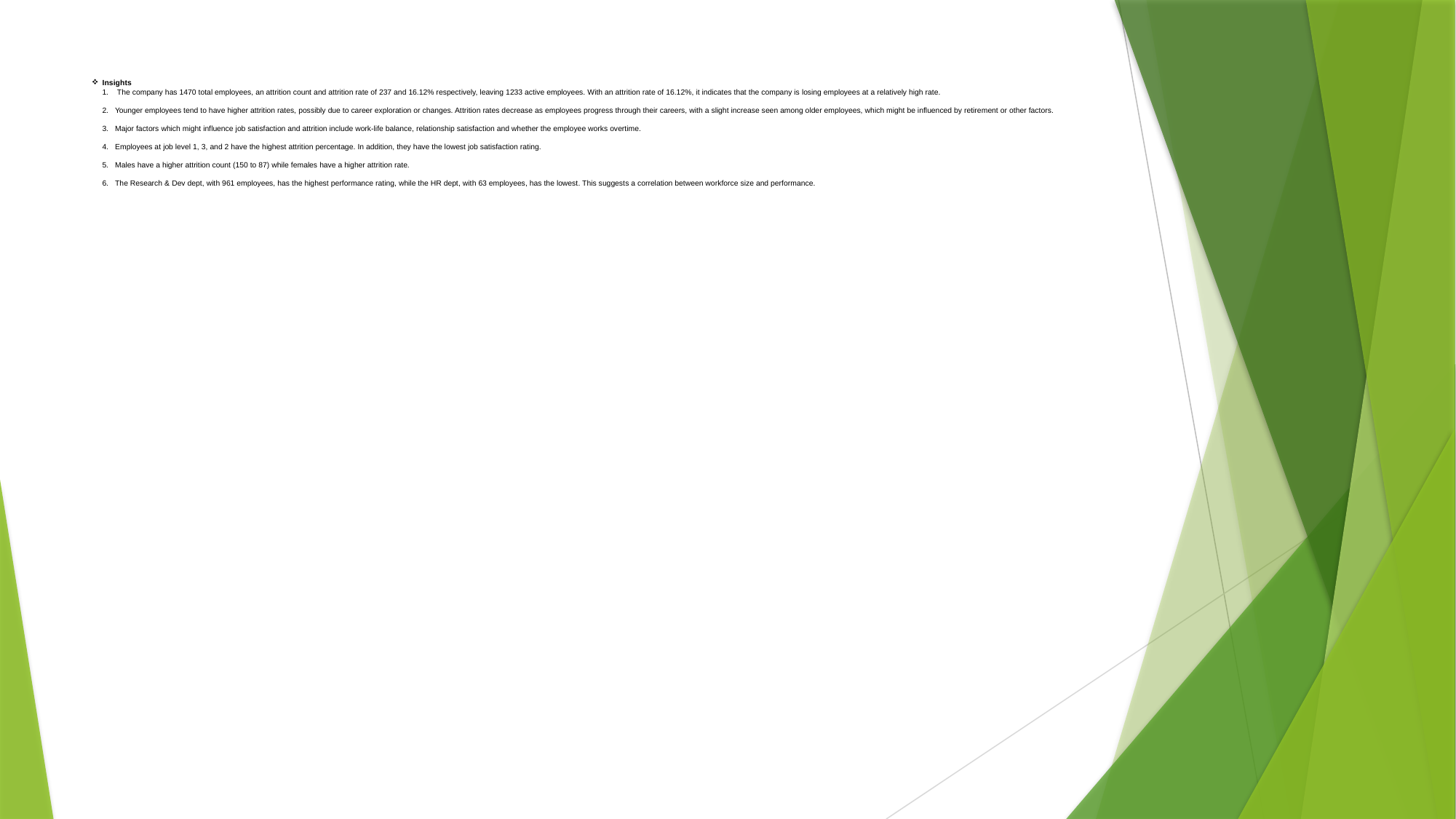

# Insights 1.    The company has 1470 total employees, an attrition count and attrition rate of 237 and 16.12% respectively, leaving 1233 active employees. With an attrition rate of 16.12%, it indicates that the company is losing employees at a relatively high rate.    2.   Younger employees tend to have higher attrition rates, possibly due to career exploration or changes. Attrition rates decrease as employees progress through their careers, with a slight increase seen among older employees, which might be influenced by retirement or other factors.   3.   Major factors which might influence job satisfaction and attrition include work-life balance, relationship satisfaction and whether the employee works overtime.   4.   Employees at job level 1, 3, and 2 have the highest attrition percentage. In addition, they have the lowest job satisfaction rating.   5.   Males have a higher attrition count (150 to 87) while females have a higher attrition rate.   6.   The Research & Dev dept, with 961 employees, has the highest performance rating, while the HR dept, with 63 employees, has the lowest. This suggests a correlation between workforce size and performance.